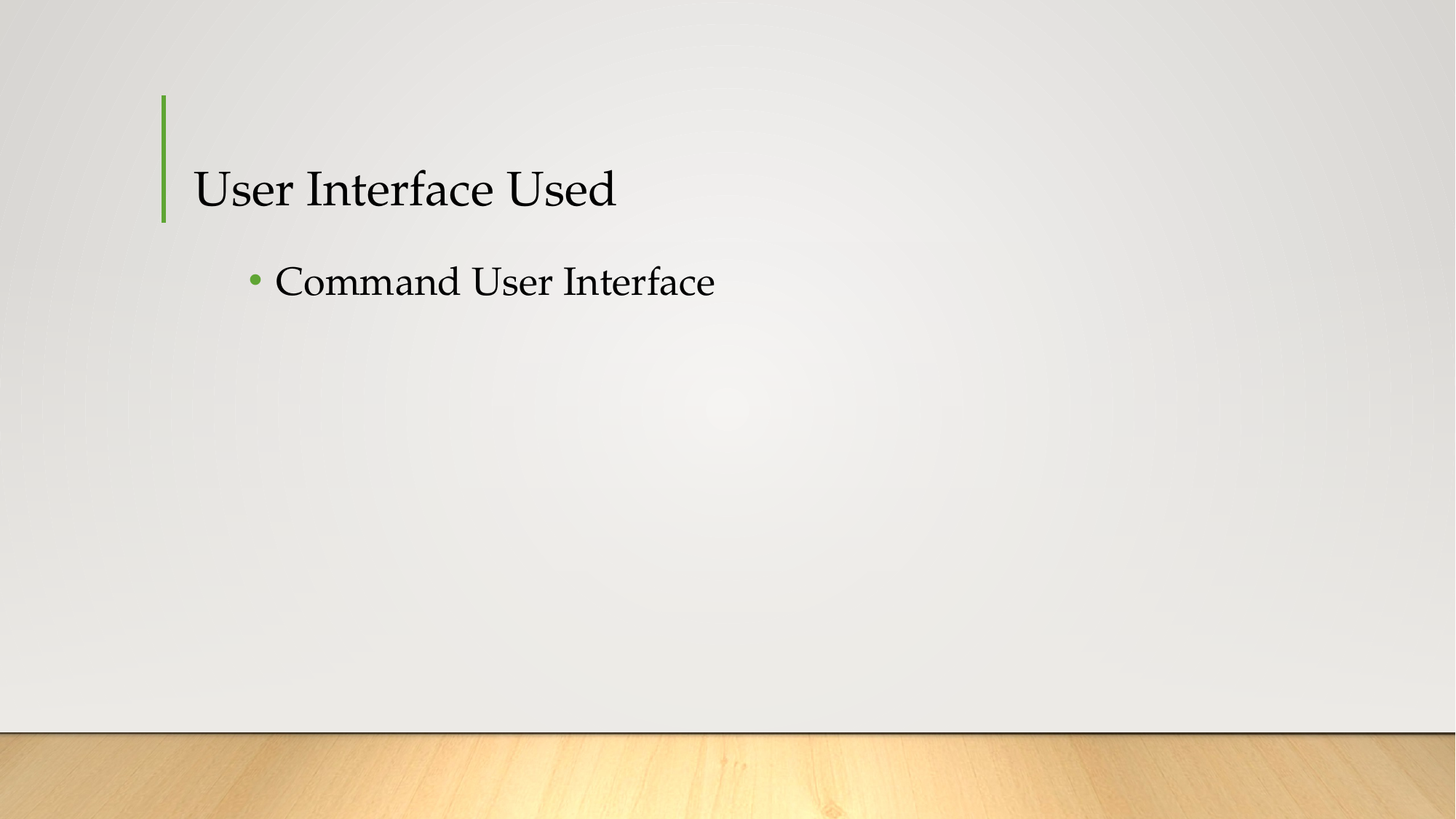

# User Interface Used
Command User Interface